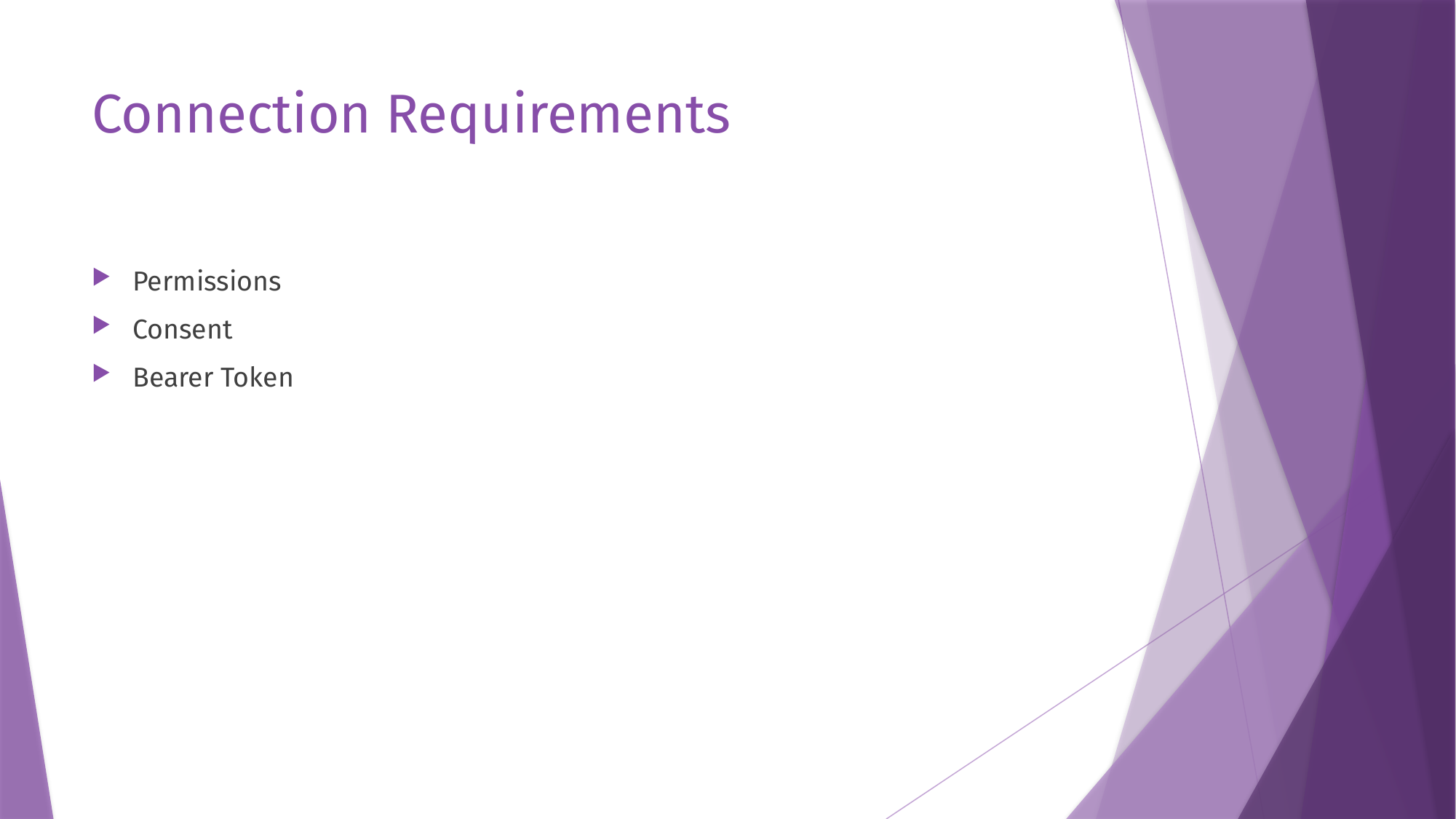

# Connection Requirements
Permissions
Consent
Bearer Token